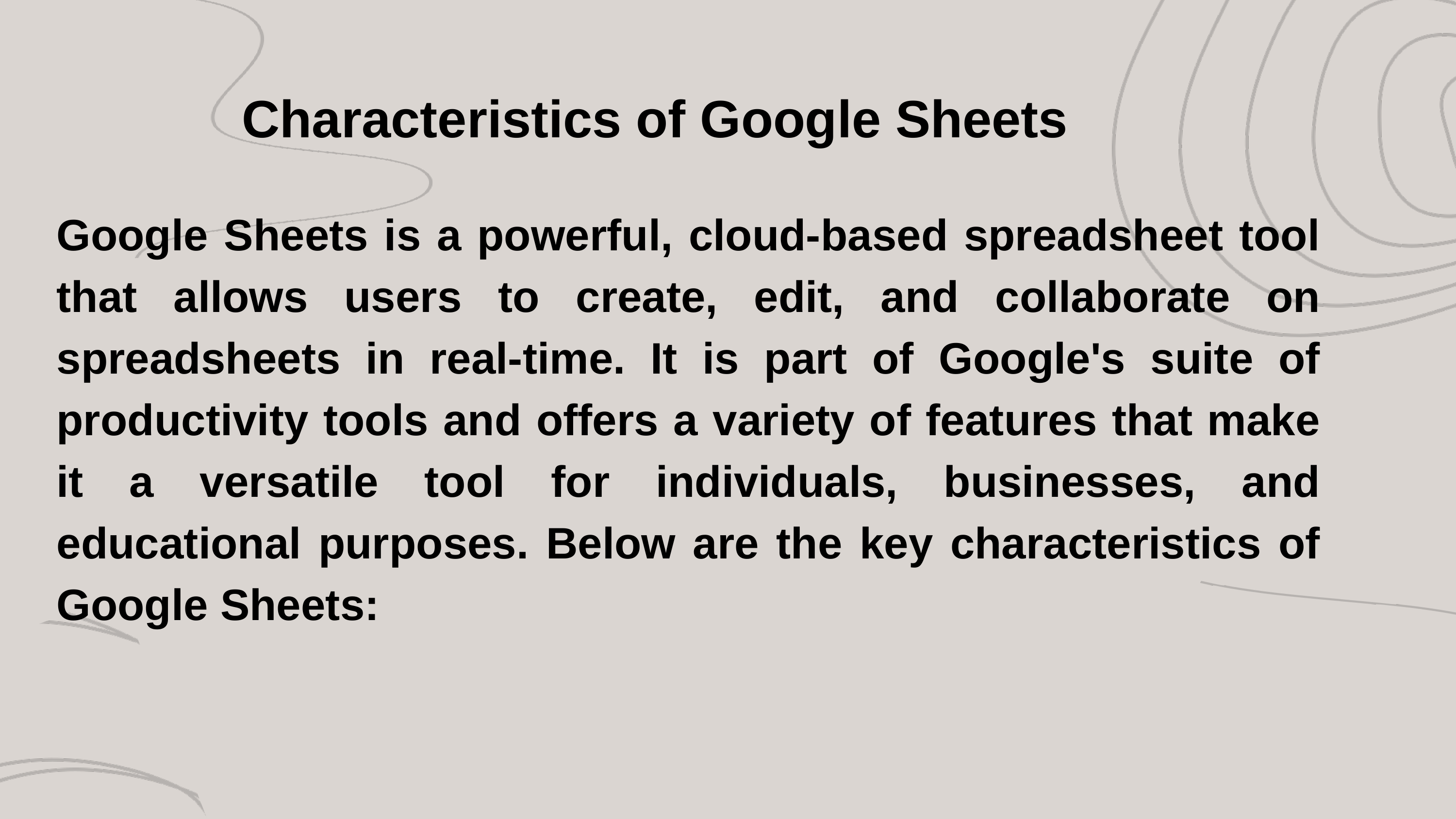

Characteristics of Google Sheets
Google Sheets is a powerful, cloud-based spreadsheet tool that allows users to create, edit, and collaborate on spreadsheets in real-time. It is part of Google's suite of productivity tools and offers a variety of features that make it a versatile tool for individuals, businesses, and educational purposes. Below are the key characteristics of Google Sheets: